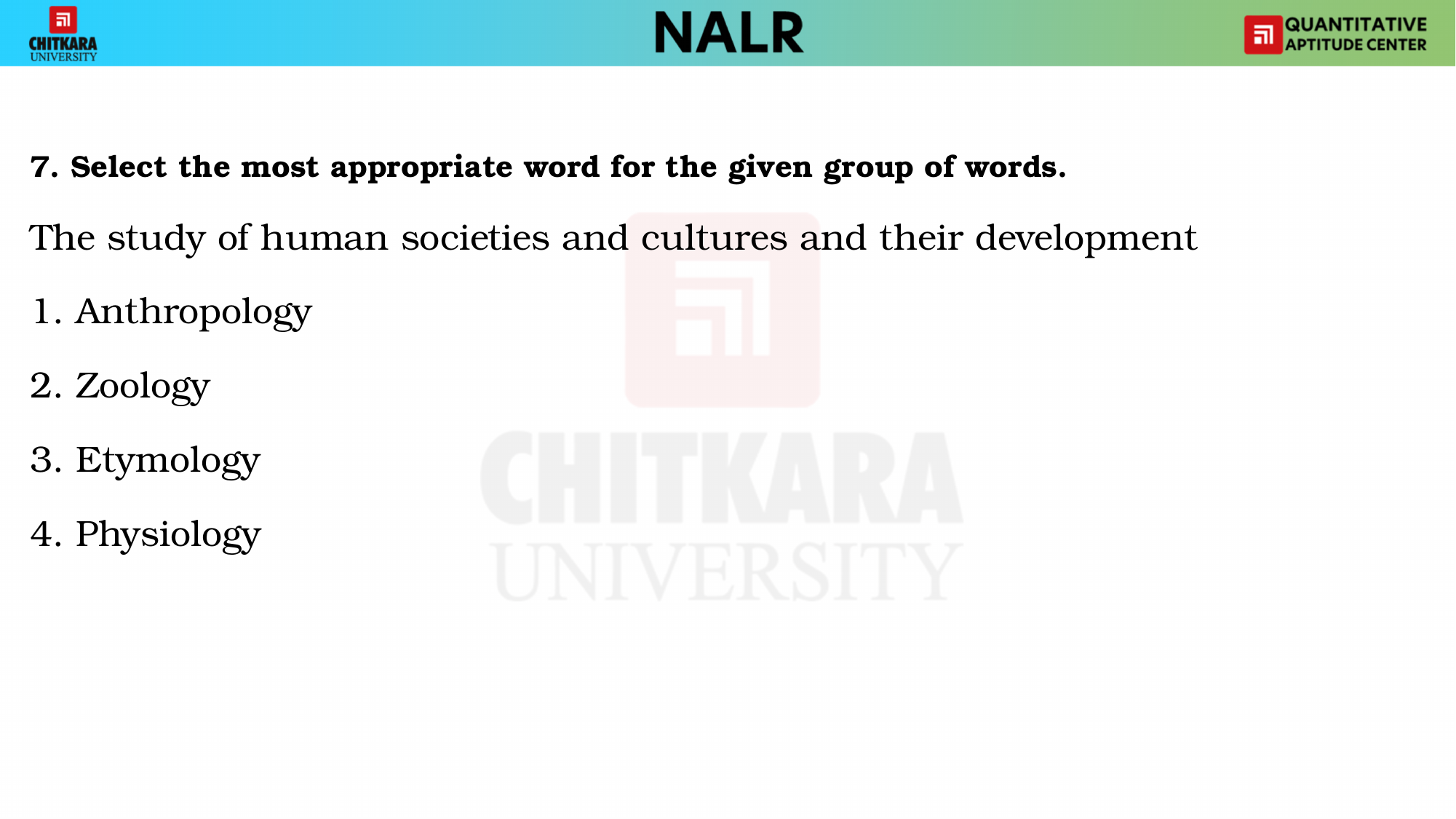

7. Select the most appropriate word for the given group of words.
The study of human societies and cultures and their development
1. Anthropology
2. Zoology
3. Etymology
4. Physiology